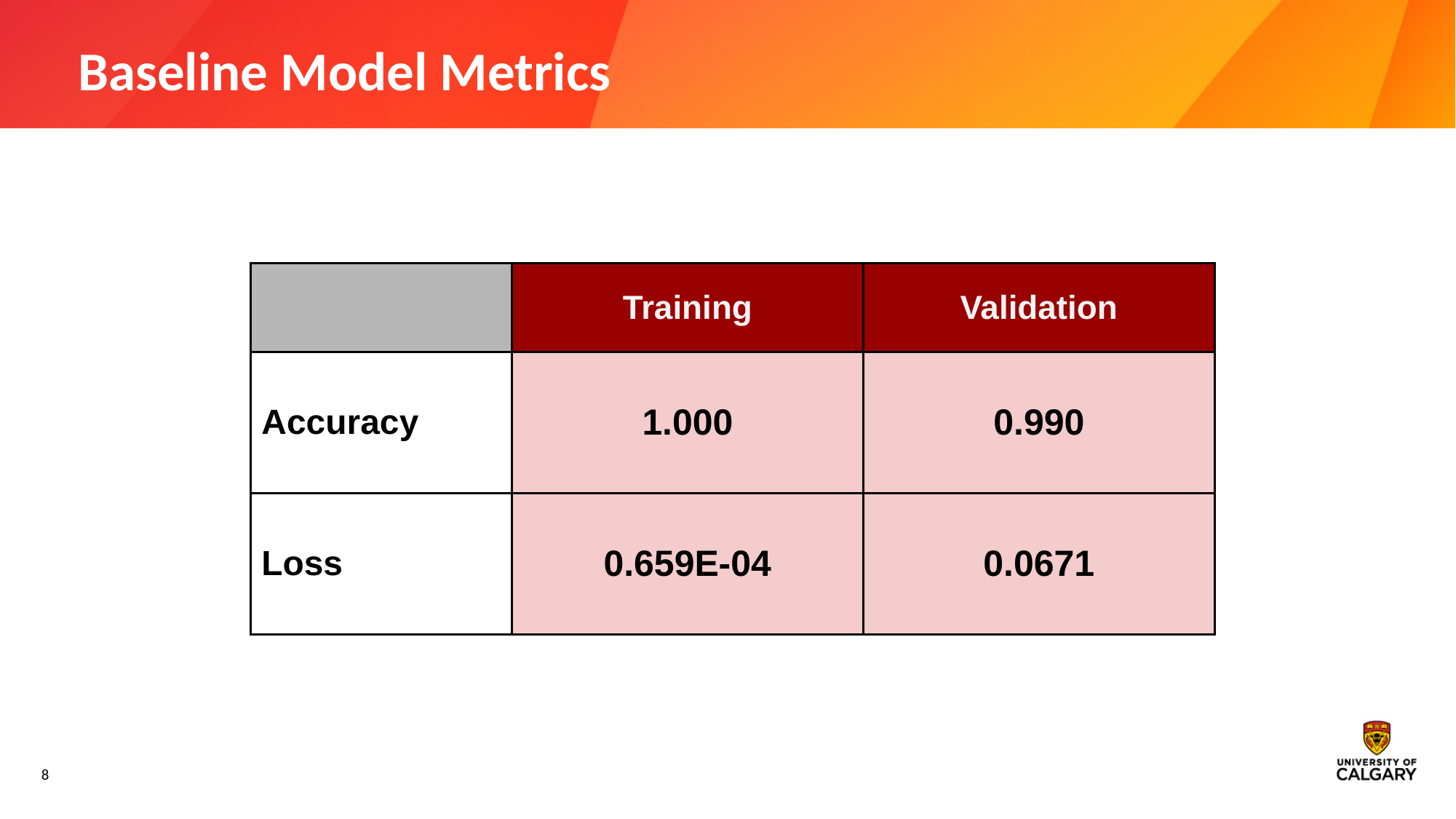

# Baseline Model Metrics
|  | Training | Validation |
| --- | --- | --- |
| Accuracy | 1.000 | 0.990 |
| Loss | 0.659E-04 | 0.0671 |
8